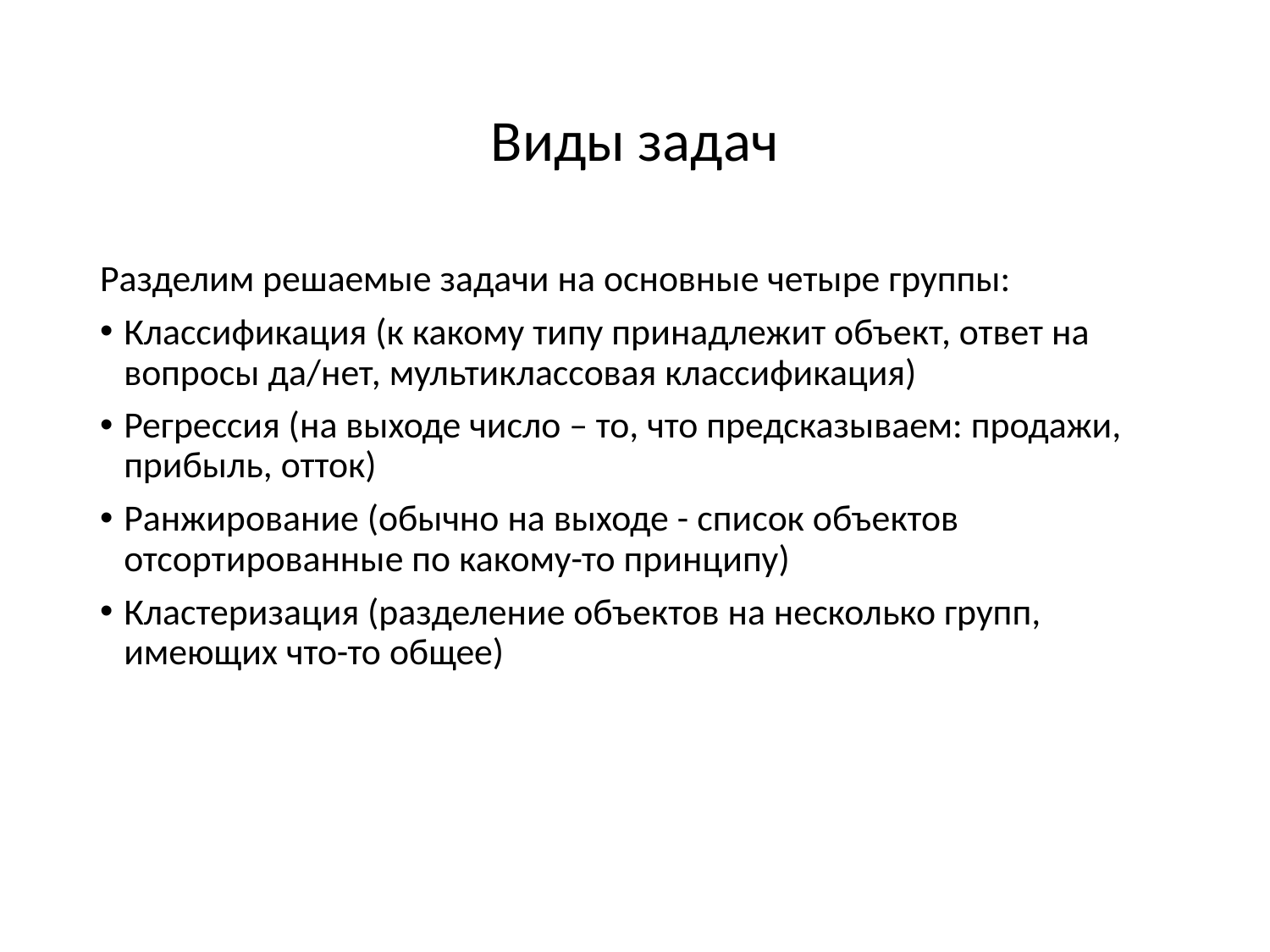

# Виды задач
Разделим решаемые задачи на основные четыре группы:
Классификация (к какому типу принадлежит объект, ответ на вопросы да/нет, мультиклассовая классификация)
Регрессия (на выходе число – то, что предсказываем: продажи, прибыль, отток)
Ранжирование (обычно на выходе - список объектов отсортированные по какому-то принципу)
Кластеризация (разделение объектов на несколько групп, имеющих что-то общее)